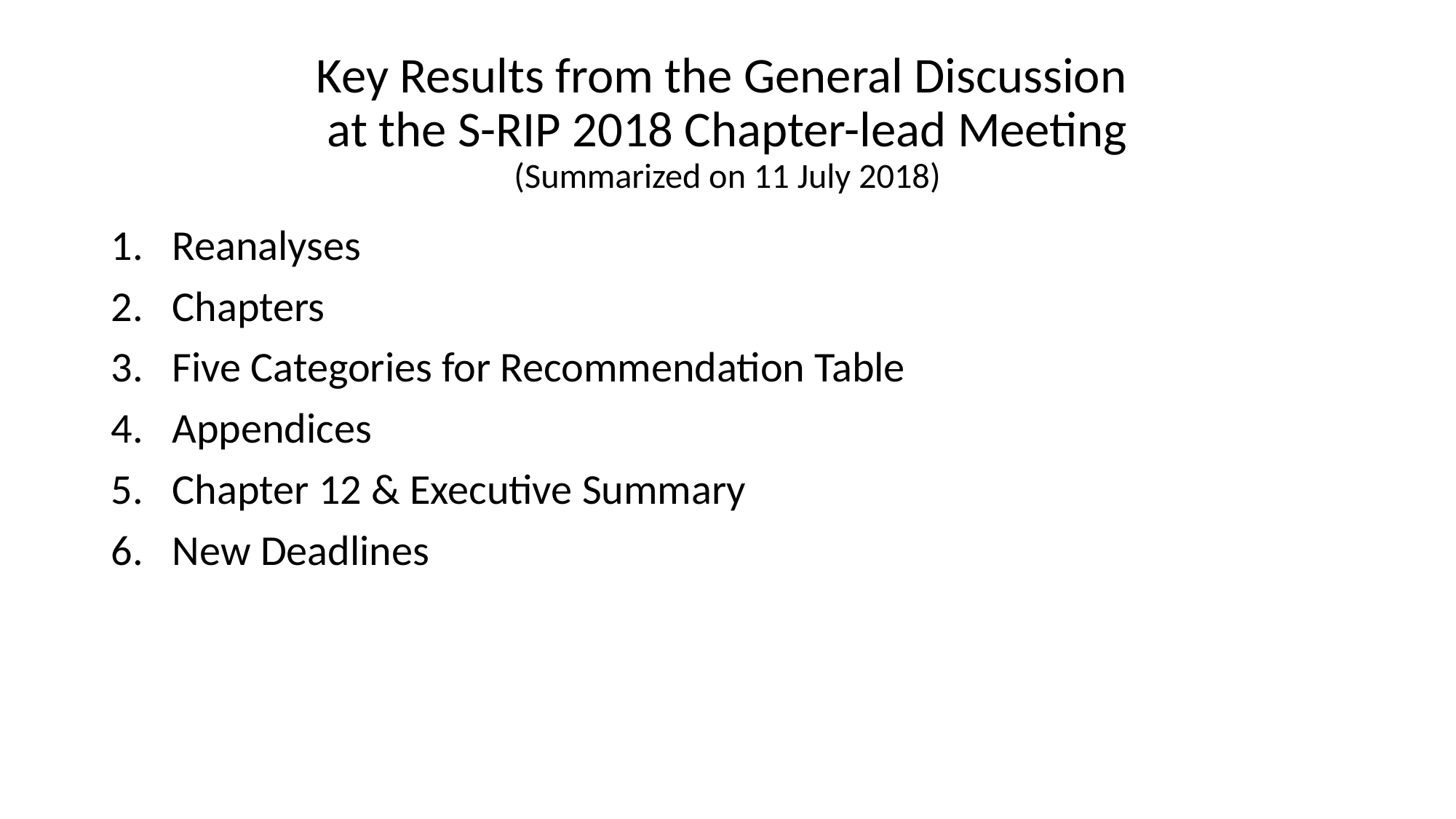

# Key Results from the General Discussion at the S-RIP 2018 Chapter-lead Meeting (Summarized on 11 July 2018)
Reanalyses
Chapters
Five Categories for Recommendation Table
Appendices
Chapter 12 & Executive Summary
New Deadlines